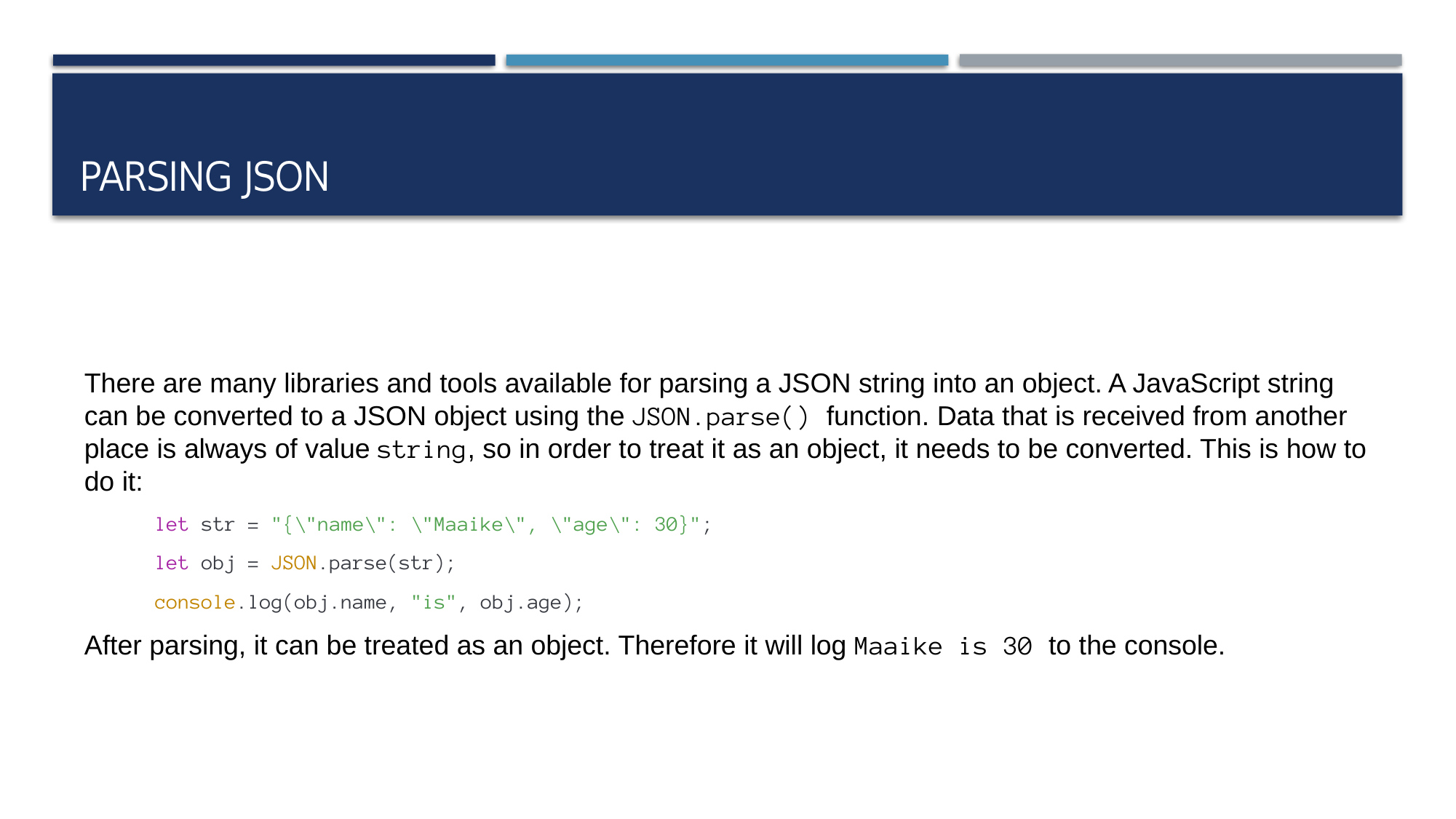

# Parsing JSON
There are many libraries and tools available for parsing a JSON string into an object. A JavaScript string can be converted to a JSON object using the JSON.parse() function. Data that is received from another place is always of value string, so in order to treat it as an object, it needs to be converted. This is how to do it:
let str = "{\"name\": \"Maaike\", \"age\": 30}";
let obj = JSON.parse(str);
console.log(obj.name, "is", obj.age);
After parsing, it can be treated as an object. Therefore it will log Maaike is 30 to the console.